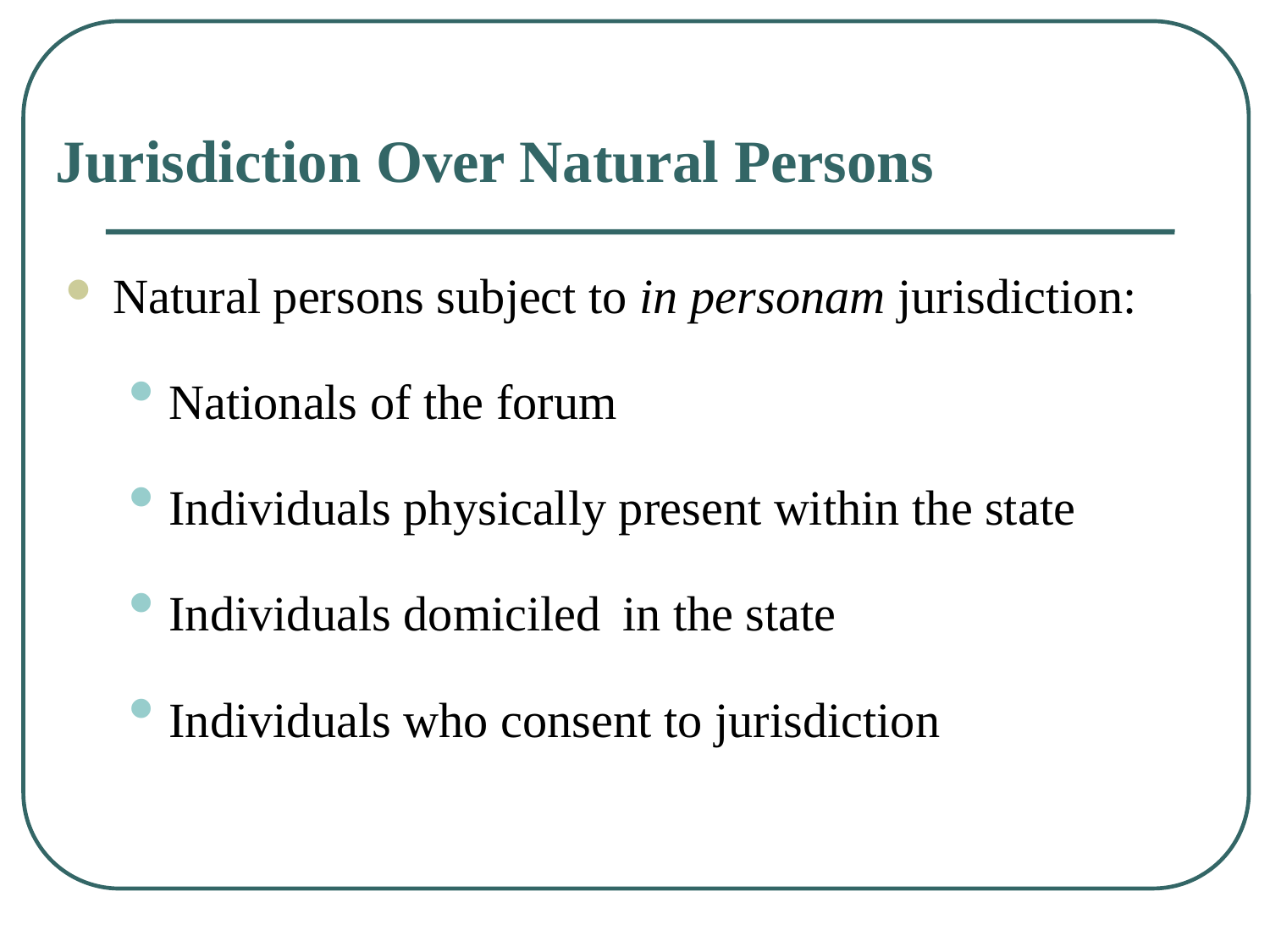

# Jurisdiction Over Natural Persons
Natural persons subject to in personam jurisdiction:
Nationals of the forum
Individuals physically present within the state
Individuals domiciled  in the state
Individuals who consent to jurisdiction